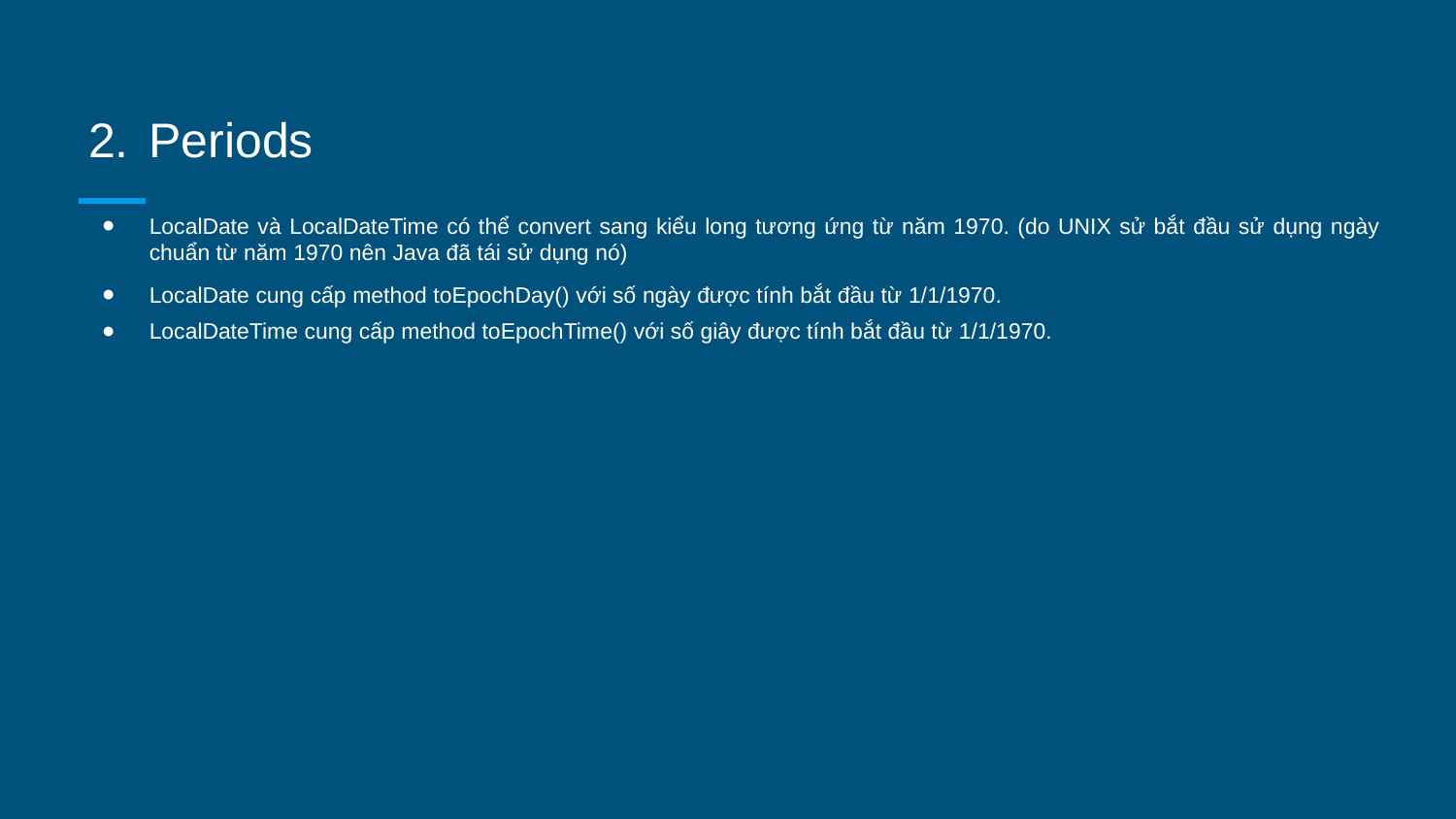

# Periods
LocalDate và LocalDateTime có thể convert sang kiểu long tương ứng từ năm 1970. (do UNIX sử bắt đầu sử dụng ngày chuẩn từ năm 1970 nên Java đã tái sử dụng nó)
LocalDate cung cấp method toEpochDay() với số ngày được tính bắt đầu từ 1/1/1970.
LocalDateTime cung cấp method toEpochTime() với số giây được tính bắt đầu từ 1/1/1970.